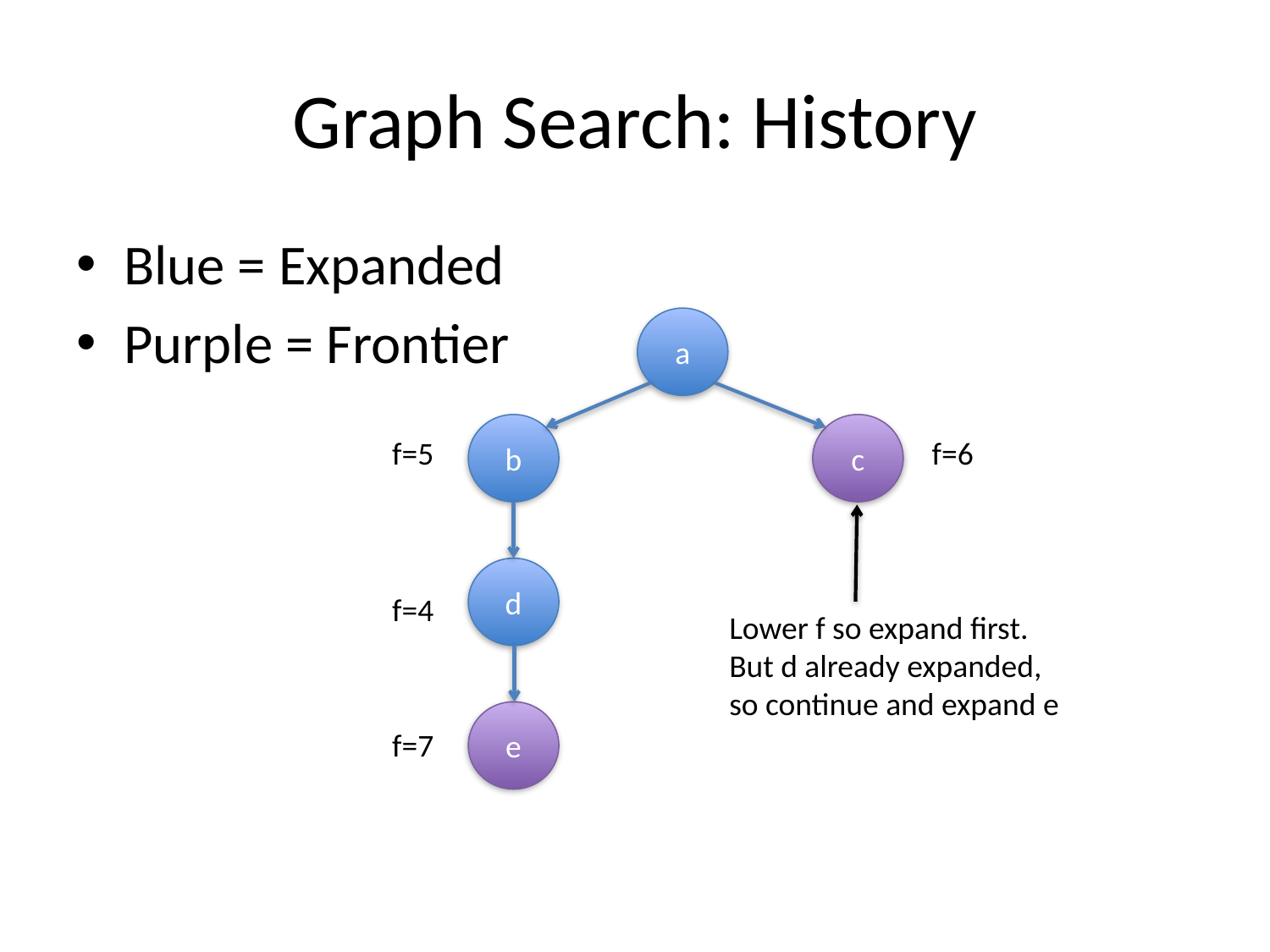

# Graph Search: History
Blue = Expanded
Purple = Frontier
a
b
c
f=5
f=6
d
f=4
Lower f so expand first.
But d already expanded,
so continue and expand e
e
f=7